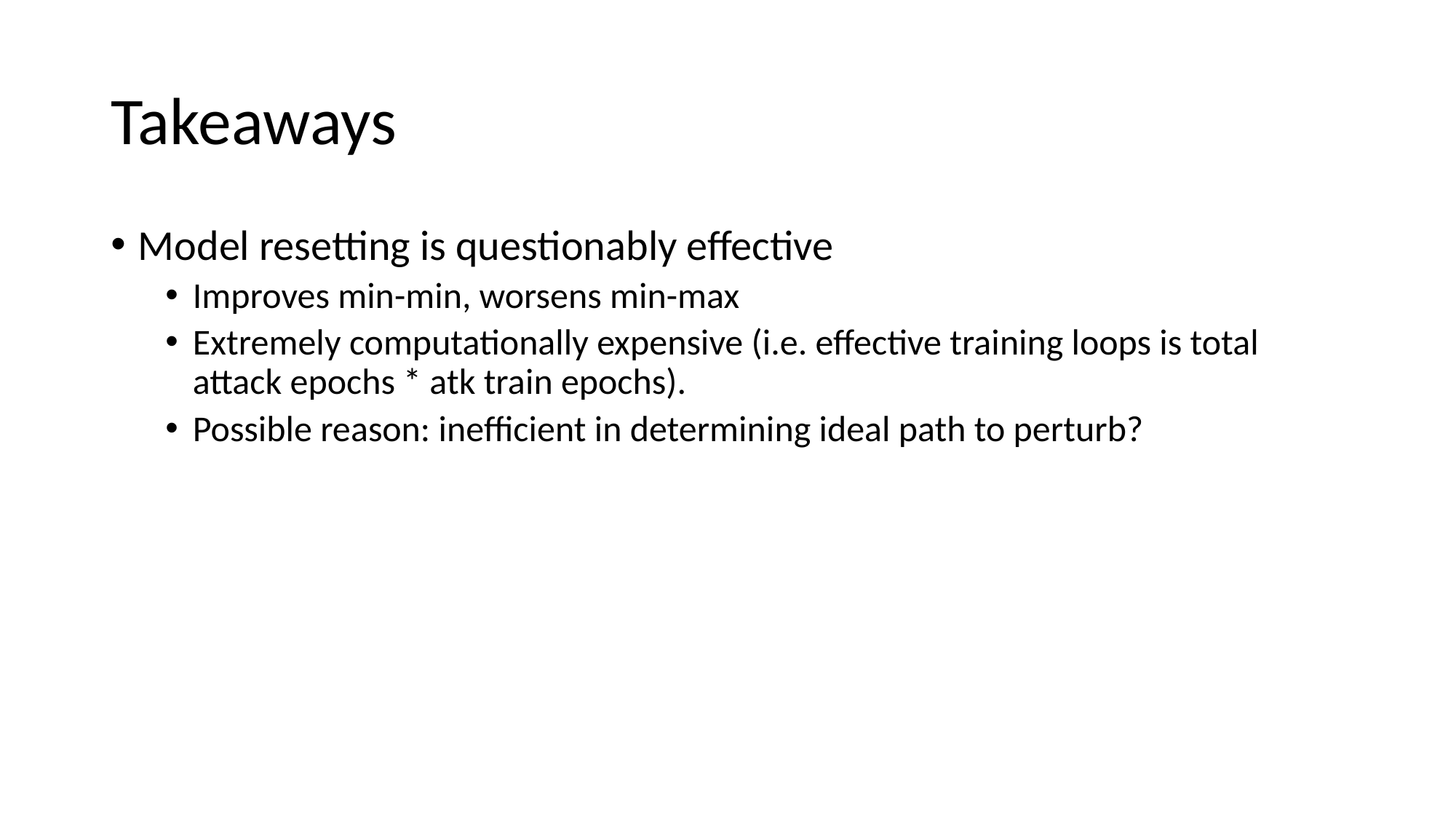

# Takeaways
Model resetting is questionably effective
Improves min-min, worsens min-max
Extremely computationally expensive (i.e. effective training loops is total attack epochs * atk train epochs).
Possible reason: inefficient in determining ideal path to perturb?